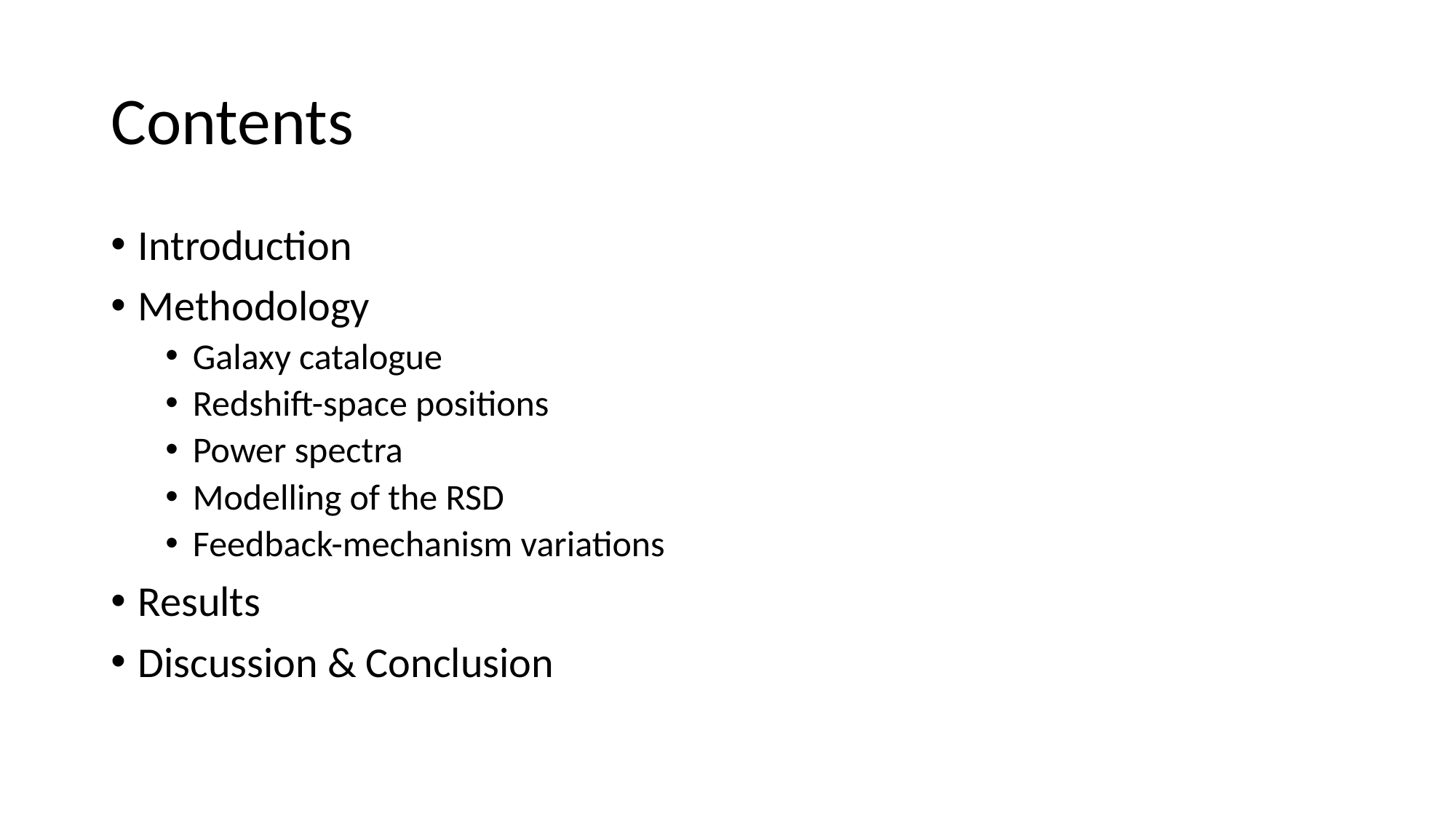

# Contents
Introduction
Methodology
Galaxy catalogue
Redshift-space positions
Power spectra
Modelling of the RSD
Feedback-mechanism variations
Results
Discussion & Conclusion